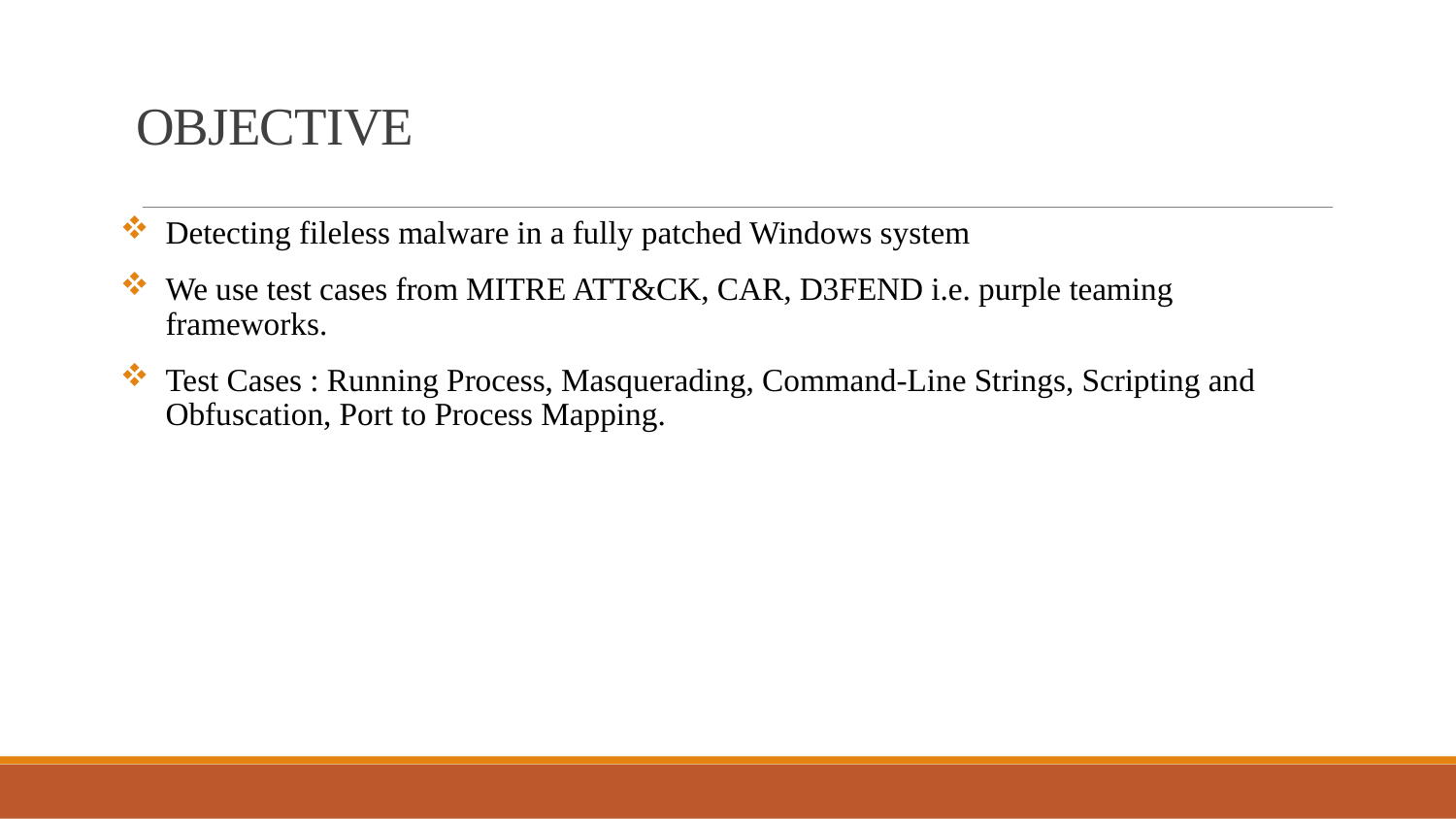

# OBJECTIVE
Detecting fileless malware in a fully patched Windows system
We use test cases from MITRE ATT&CK, CAR, D3FEND i.e. purple teaming frameworks.
Test Cases : Running Process, Masquerading, Command-Line Strings, Scripting and Obfuscation, Port to Process Mapping.